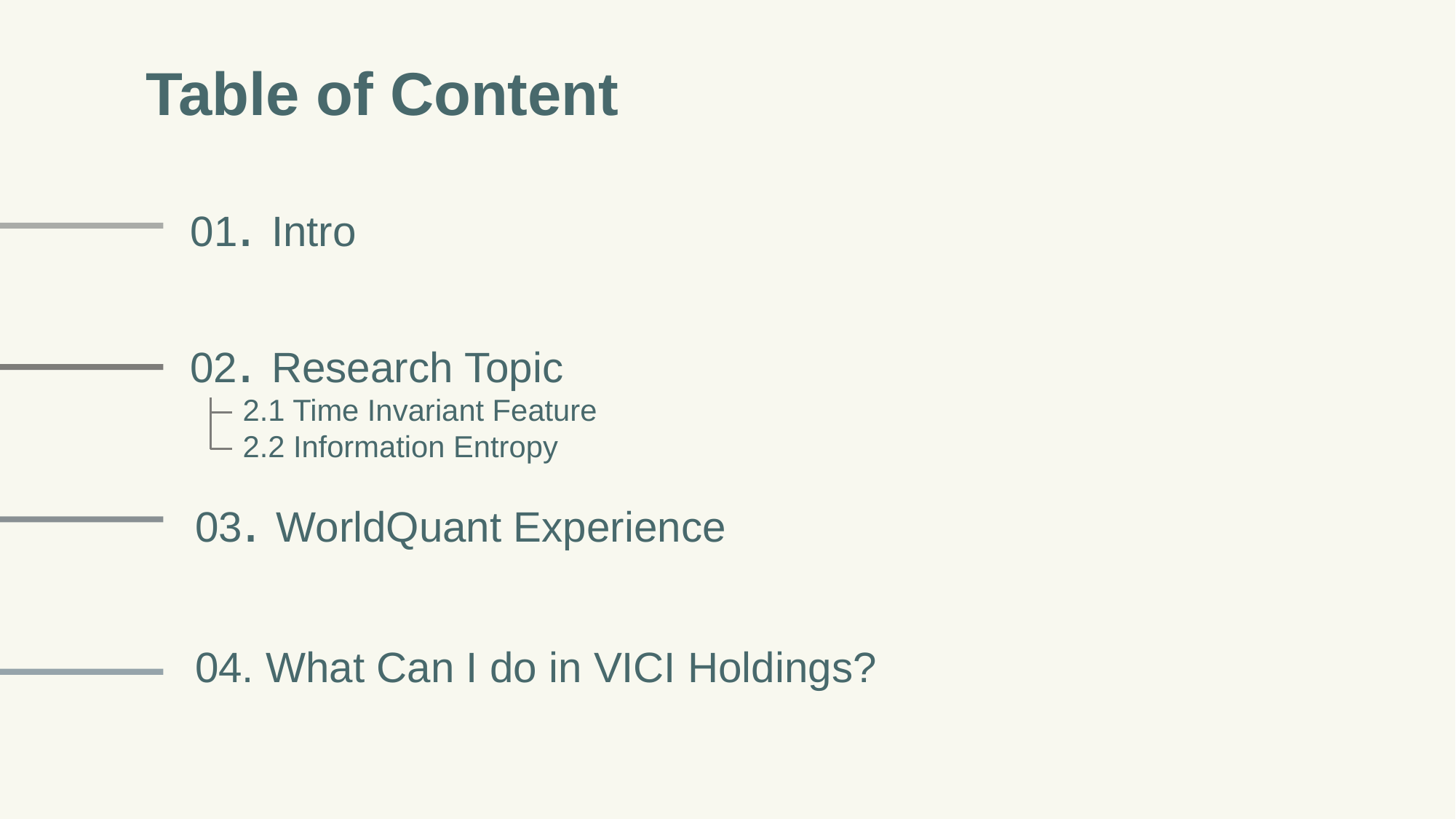

Table of Content
01. Intro

02. Research Topic

2.1 Time Invariant Feature
2.2 Information Entropy
03. WorldQuant Experience

04. What Can I do in VICI Holdings?